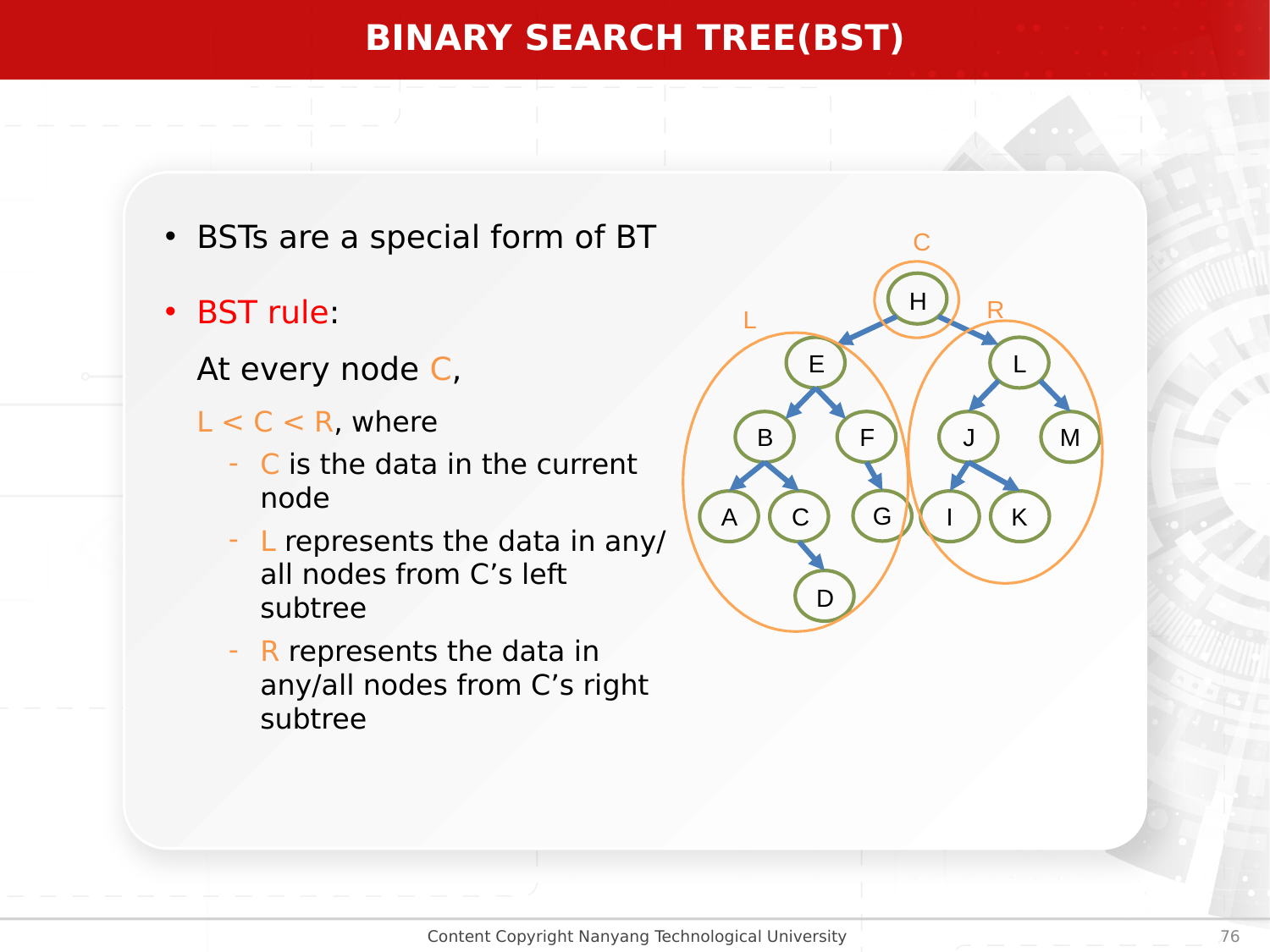

# Binary Search Tree(BST)
BSTs are a special form of BT
BST rule:
At every node C,
L < C < R, where
C is the data in the current node
L represents the data in any/ all nodes from C’s left subtree
R represents the data in any/all nodes from C’s right subtree
C

R
L

H

E
L

B
F
J
M

G
A
C
I
K

D